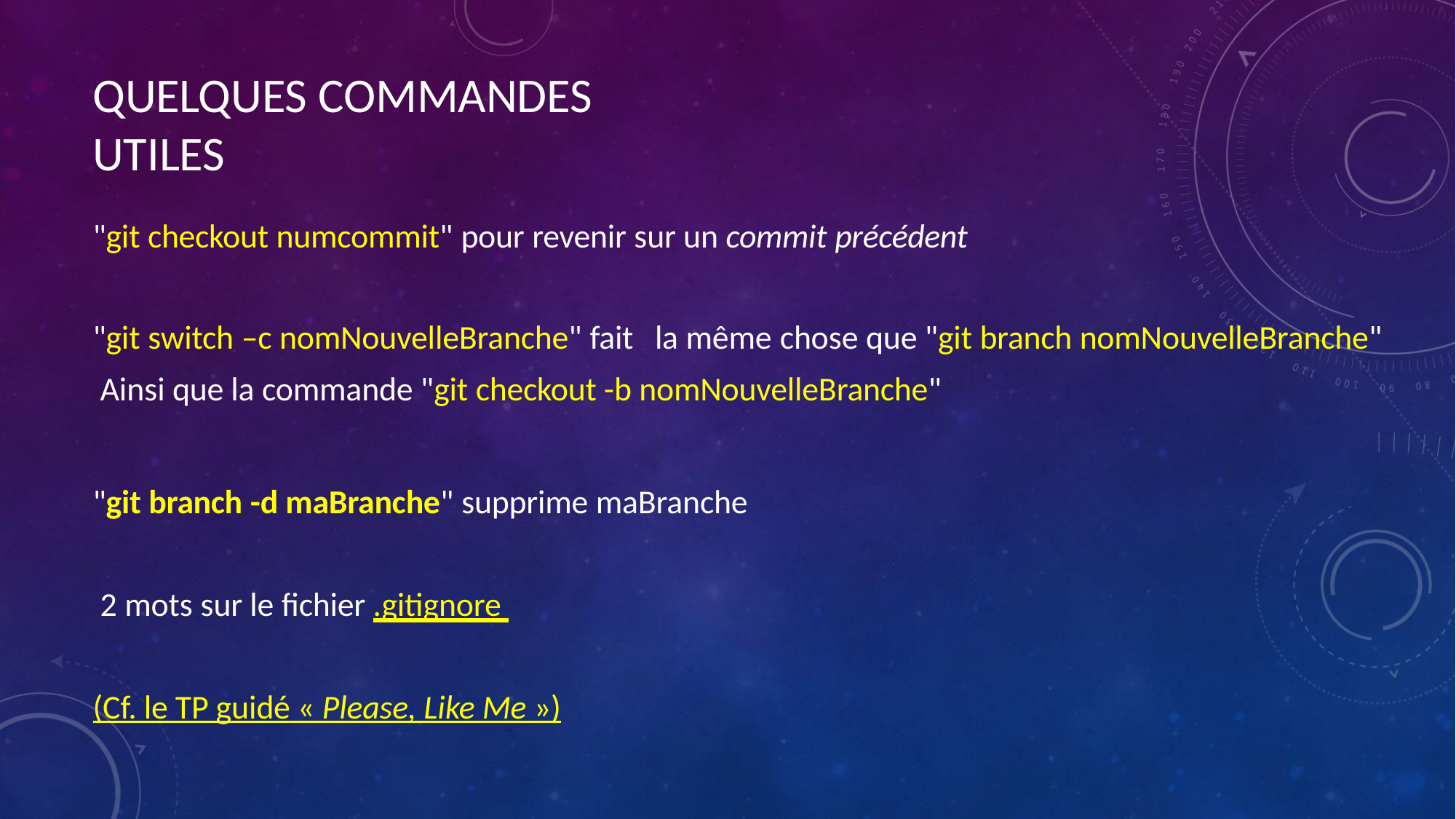

# QUELQUES COMMANDES UTILES
"git checkout numcommit" pour revenir sur un commit précédent

"git switch –c nomNouvelleBranche" fait	la même chose que "git branch nomNouvelleBranche"  Ainsi que la commande "git checkout -b nomNouvelleBranche"
"git branch -d maBranche" supprime maBranche  2 mots sur le fichier .gitignore
(Cf. le TP guidé « Please, Like Me »)